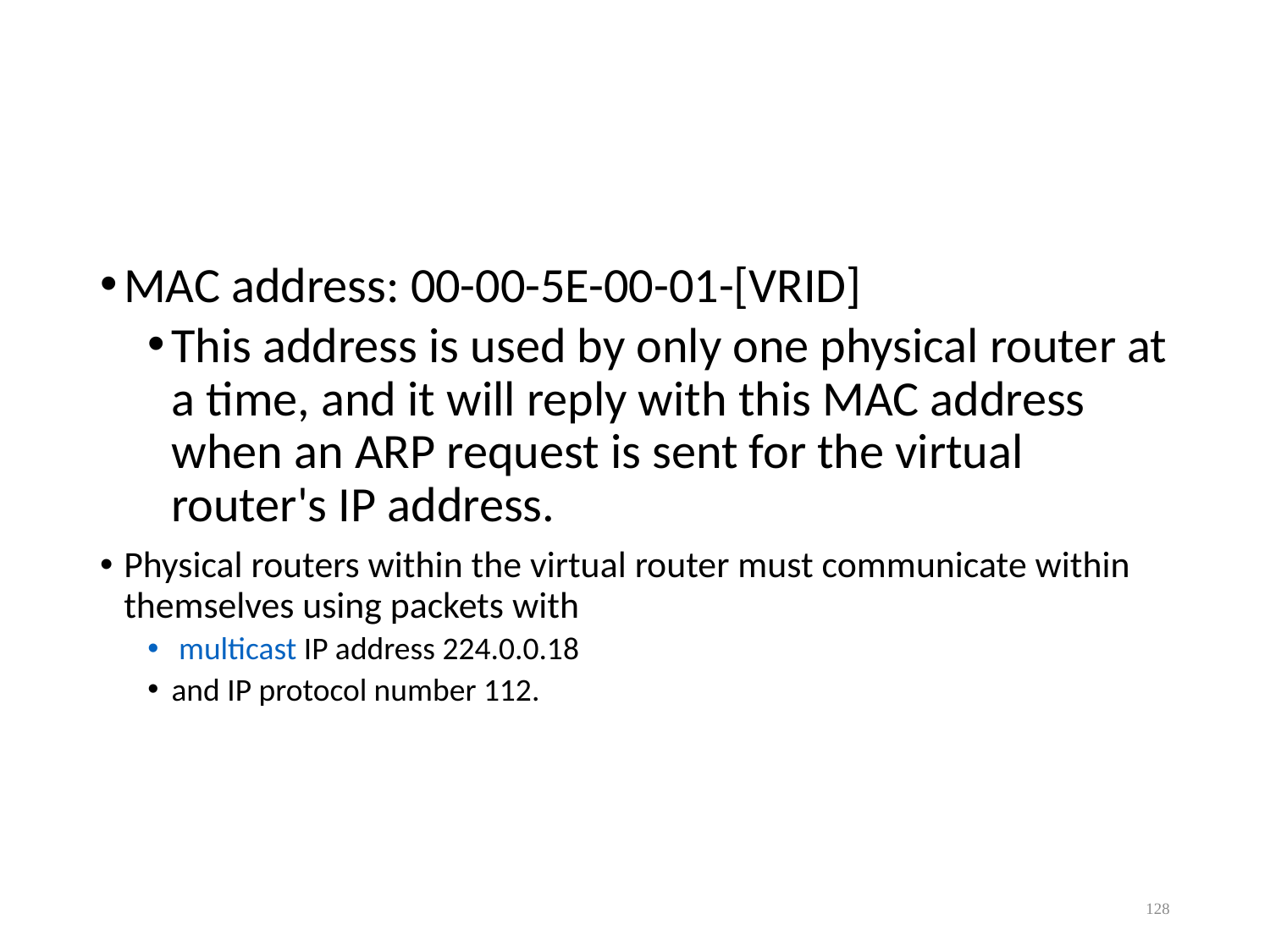

MAC address: 00-00-5E-00-01-[VRID]
This address is used by only one physical router at a time, and it will reply with this MAC address when an ARP request is sent for the virtual router's IP address.
Physical routers within the virtual router must communicate within themselves using packets with
 multicast IP address 224.0.0.18
and IP protocol number 112.
128